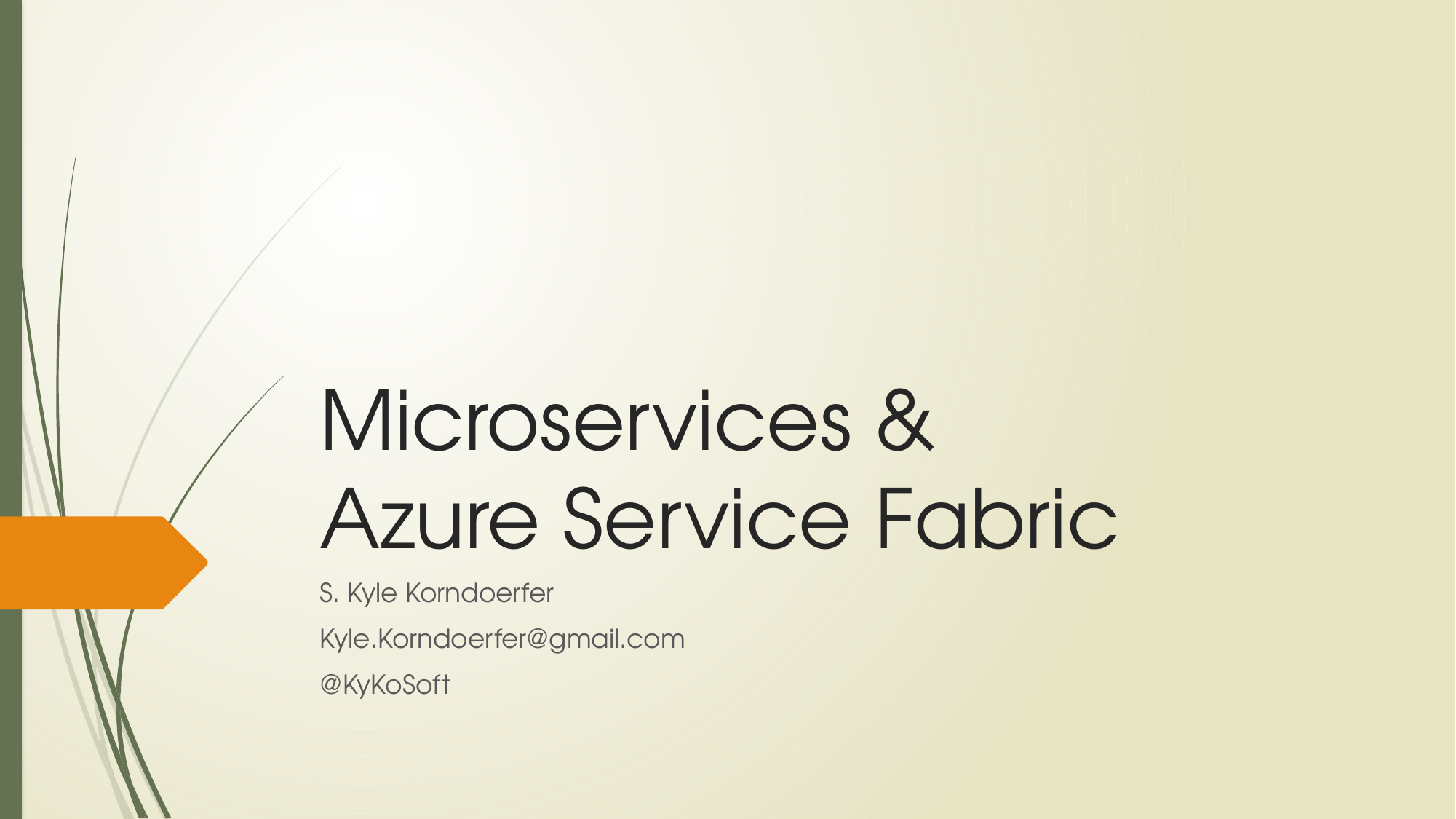

# Microservices & Azure Service Fabric
S. Kyle Korndoerfer
Kyle.Korndoerfer@gmail.com
@KyKoSoft